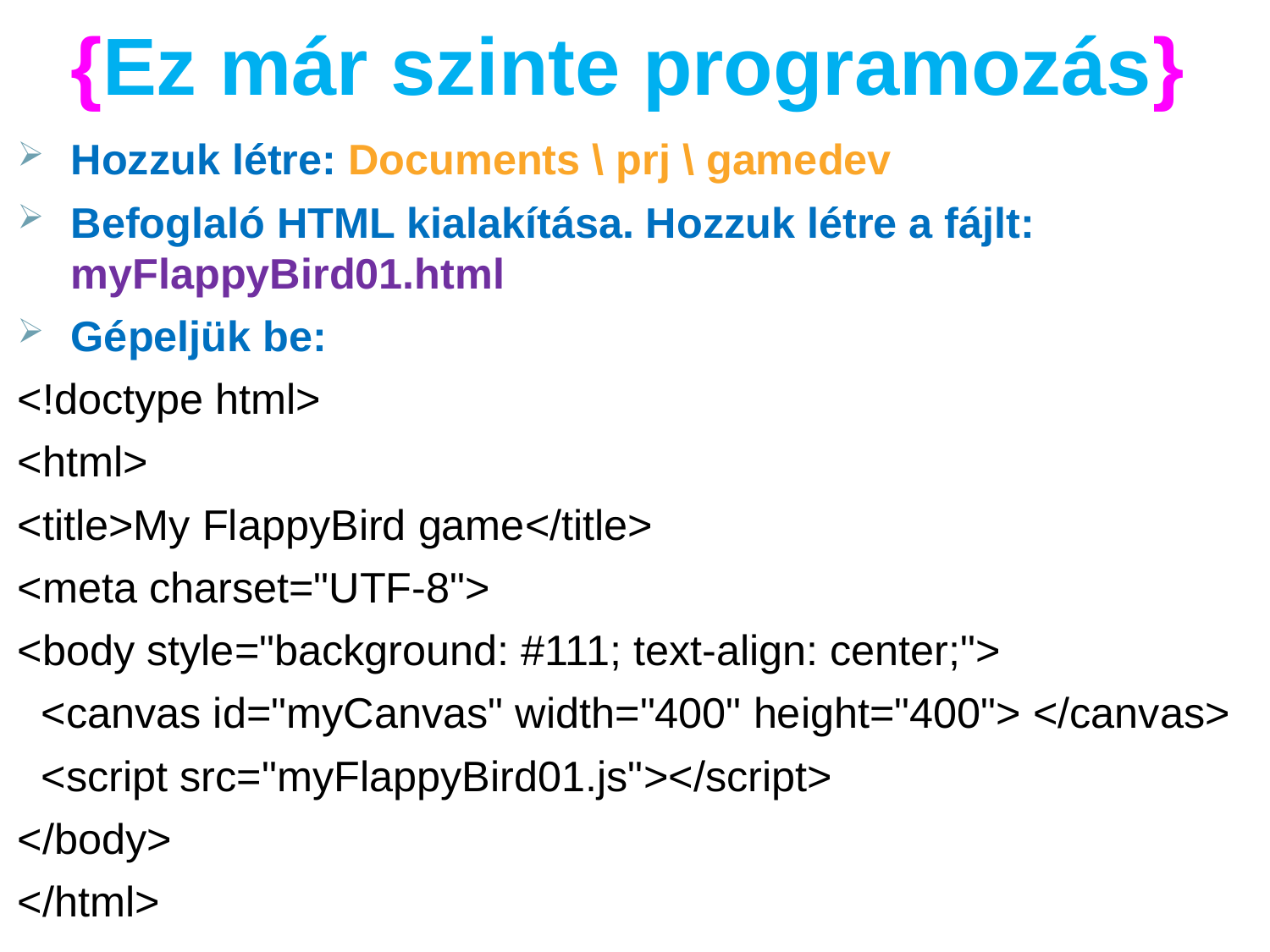

# {Ez már szinte programozás}
Hozzuk létre: Documents \ prj \ gamedev
Befoglaló HTML kialakítása. Hozzuk létre a fájlt: myFlappyBird01.html
Gépeljük be:
<!doctype html>
<html>
<title>My FlappyBird game</title>
<meta charset="UTF-8">
<body style="background: #111; text-align: center;">
  <canvas id="myCanvas" width="400" height="400"> </canvas>
  <script src="myFlappyBird01.js"></script>
</body>
</html>